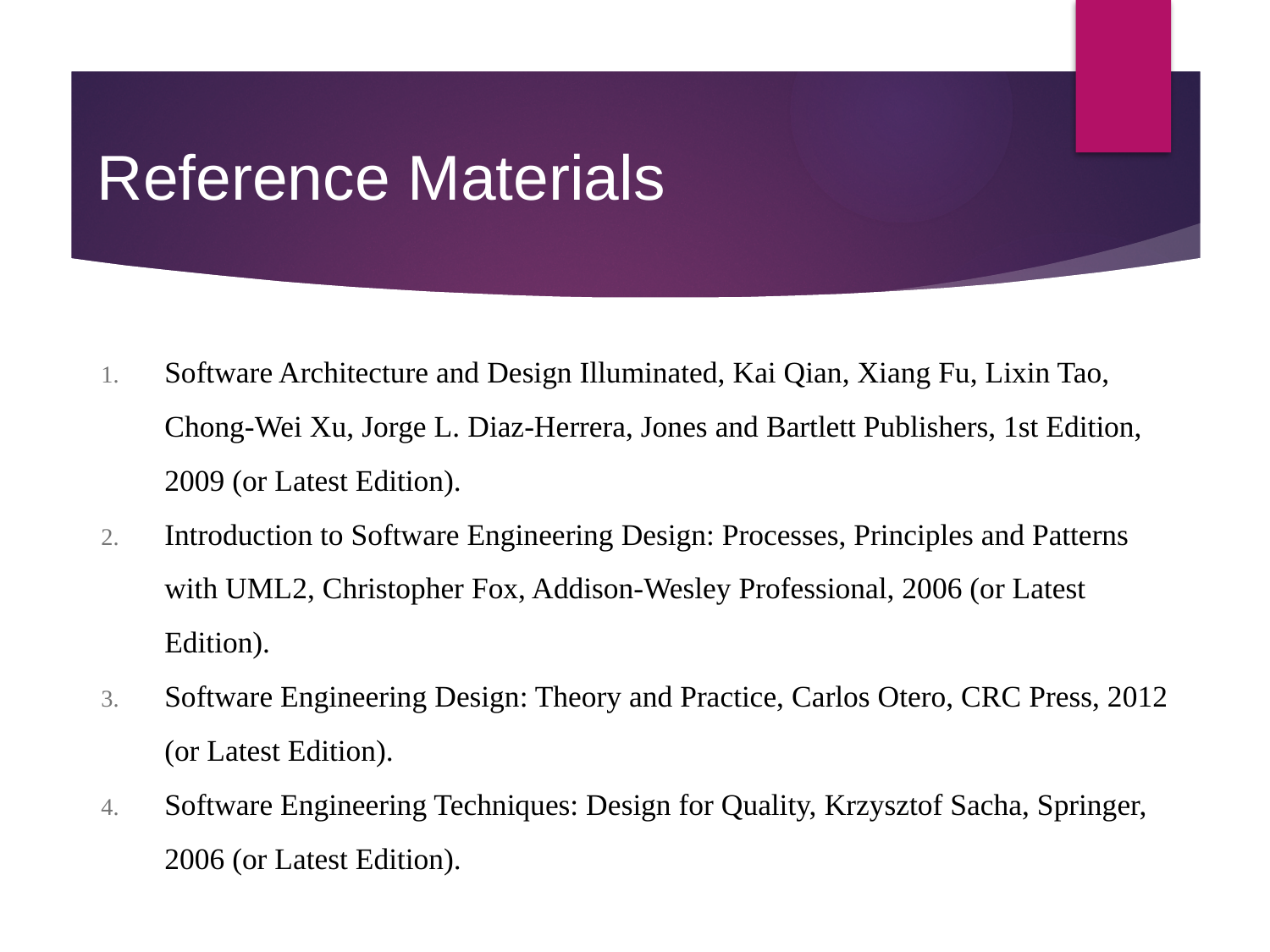

# Reference Materials

Software Architecture and Design Illuminated, Kai Qian, Xiang Fu, Lixin Tao, Chong-Wei Xu, Jorge L. Diaz-Herrera, Jones and Bartlett Publishers, 1st Edition, 2009 (or Latest Edition).
Introduction to Software Engineering Design: Processes, Principles and Patterns with UML2, Christopher Fox, Addison-Wesley Professional, 2006 (or Latest Edition).
Software Engineering Design: Theory and Practice, Carlos Otero, CRC Press, 2012 (or Latest Edition).
Software Engineering Techniques: Design for Quality, Krzysztof Sacha, Springer, 2006 (or Latest Edition).